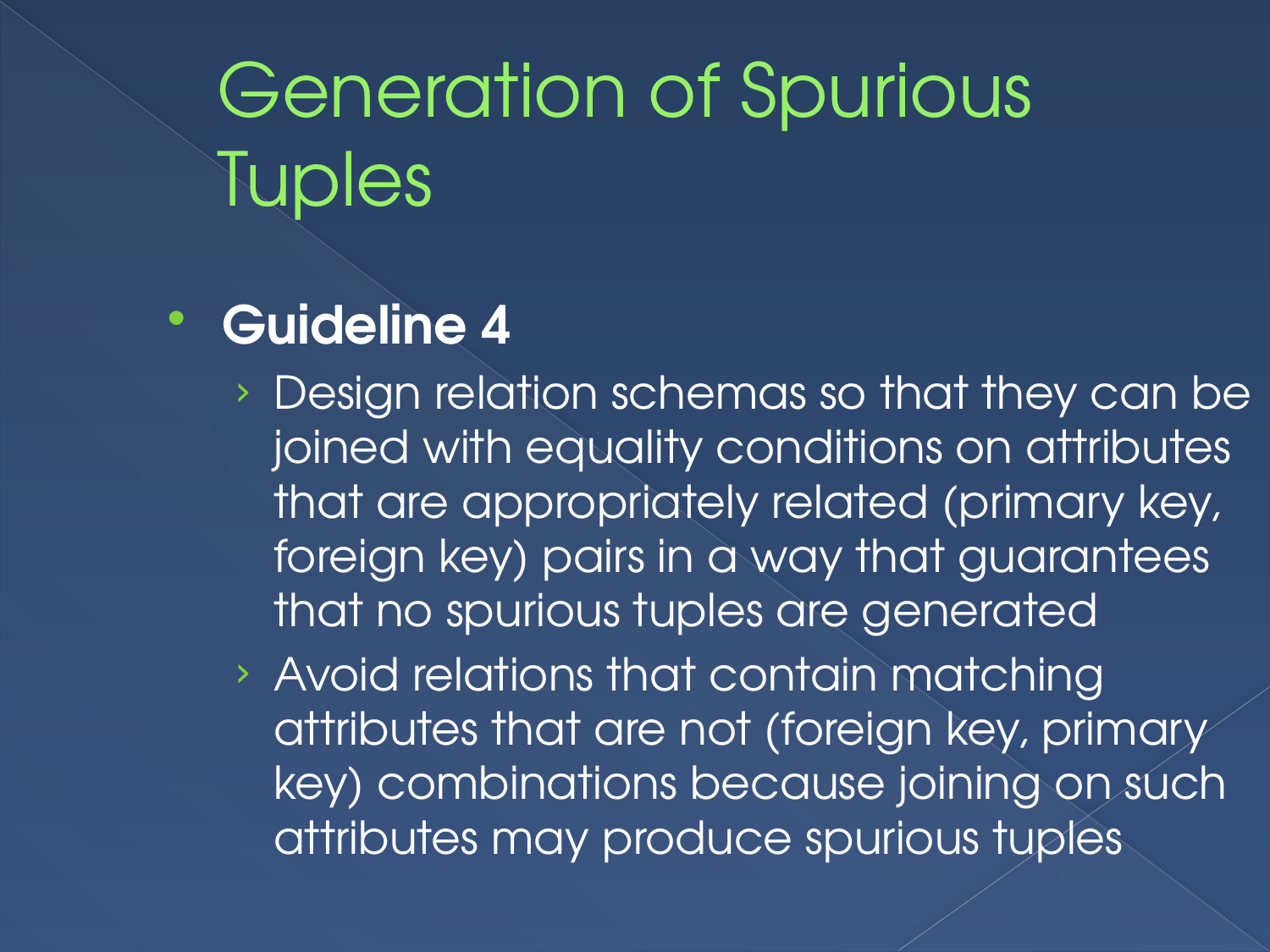

Generation of Spurious Tuples
Guideline 4
Design relation schemas so that they can be joined with equality conditions on attributes that are appropriately related (primary key, foreign key) pairs in a way that guarantees that no spurious tuples are generated
Avoid relations that contain matching attributes that are not (foreign key, primary key) combinations because joining on such attributes may produce spurious tuples